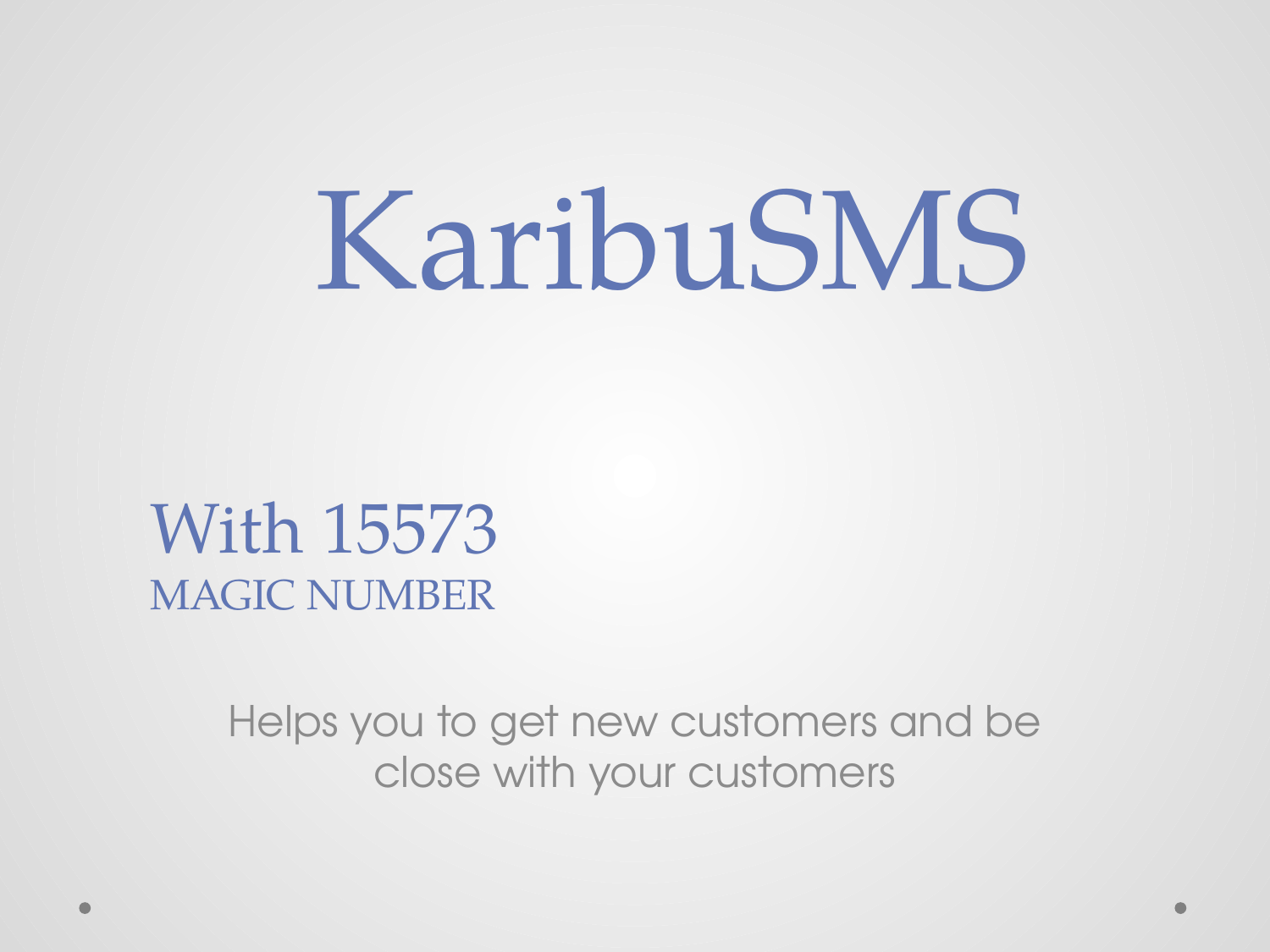

KaribuSMS

With 15573
MAGIC NUMBER
Helps you to get new customers and be close with your customers